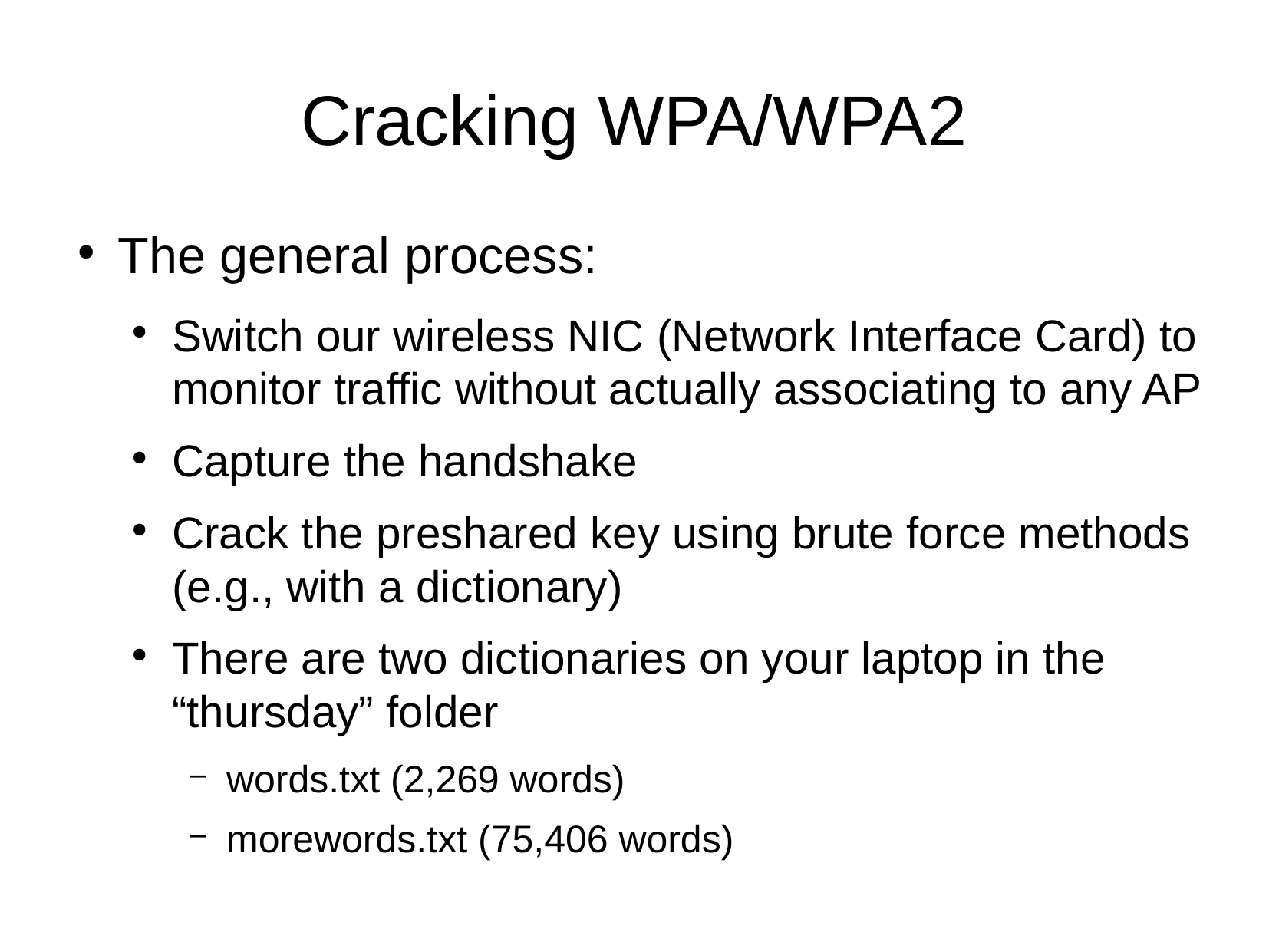

Cracking WPA/WPA2
The general process:
Switch our wireless NIC (Network Interface Card) to monitor traffic without actually associating to any AP
Capture the handshake
Crack the preshared key using brute force methods (e.g., with a dictionary)
There are two dictionaries on your laptop in the “thursday” folder
words.txt (2,269 words)
morewords.txt (75,406 words)